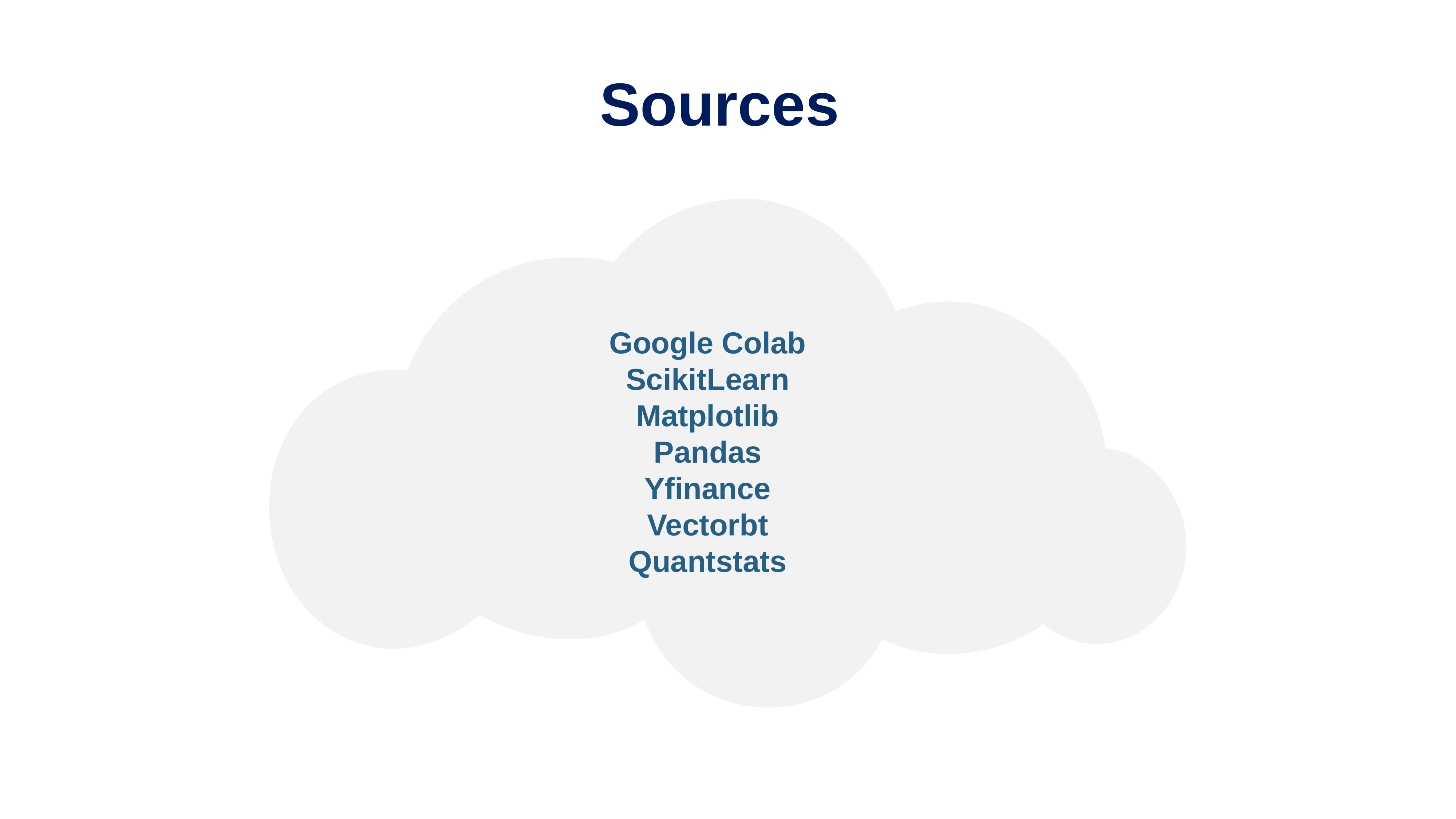

Sources

Google Colab
ScikitLearn
Matplotlib
Pandas
Yfinance
Vectorbt
Quantstats